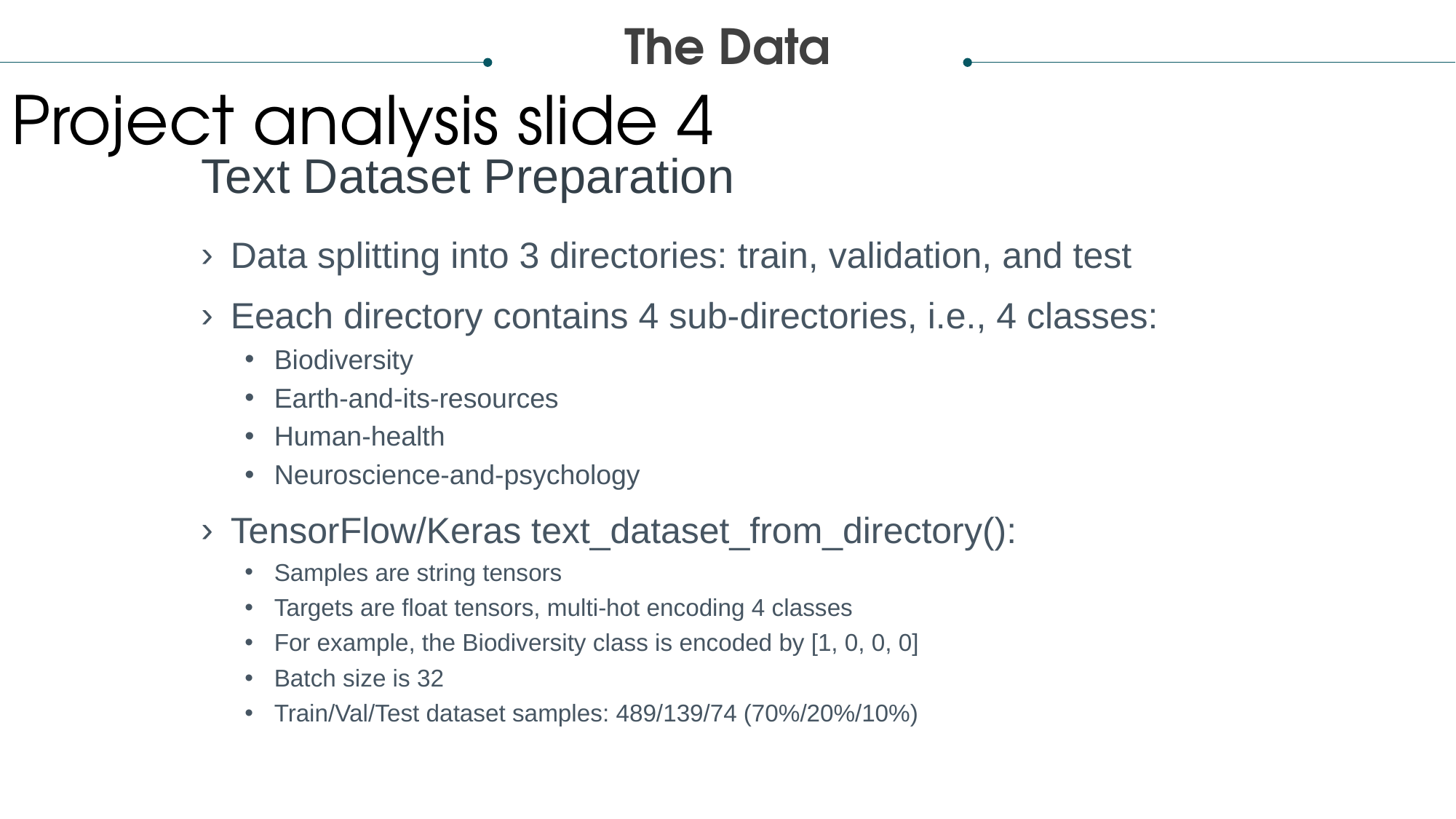

The Data
Project analysis slide 4
Text Dataset Preparation
Data splitting into 3 directories: train, validation, and test
Eeach directory contains 4 sub-directories, i.e., 4 classes:
Biodiversity
Earth-and-its-resources
Human-health
Neuroscience-and-psychology
TensorFlow/Keras text_dataset_from_directory():
Samples are string tensors
Targets are float tensors, multi-hot encoding 4 classes
For example, the Biodiversity class is encoded by [1, 0, 0, 0]
Batch size is 32
Train/Val/Test dataset samples: 489/139/74 (70%/20%/10%)